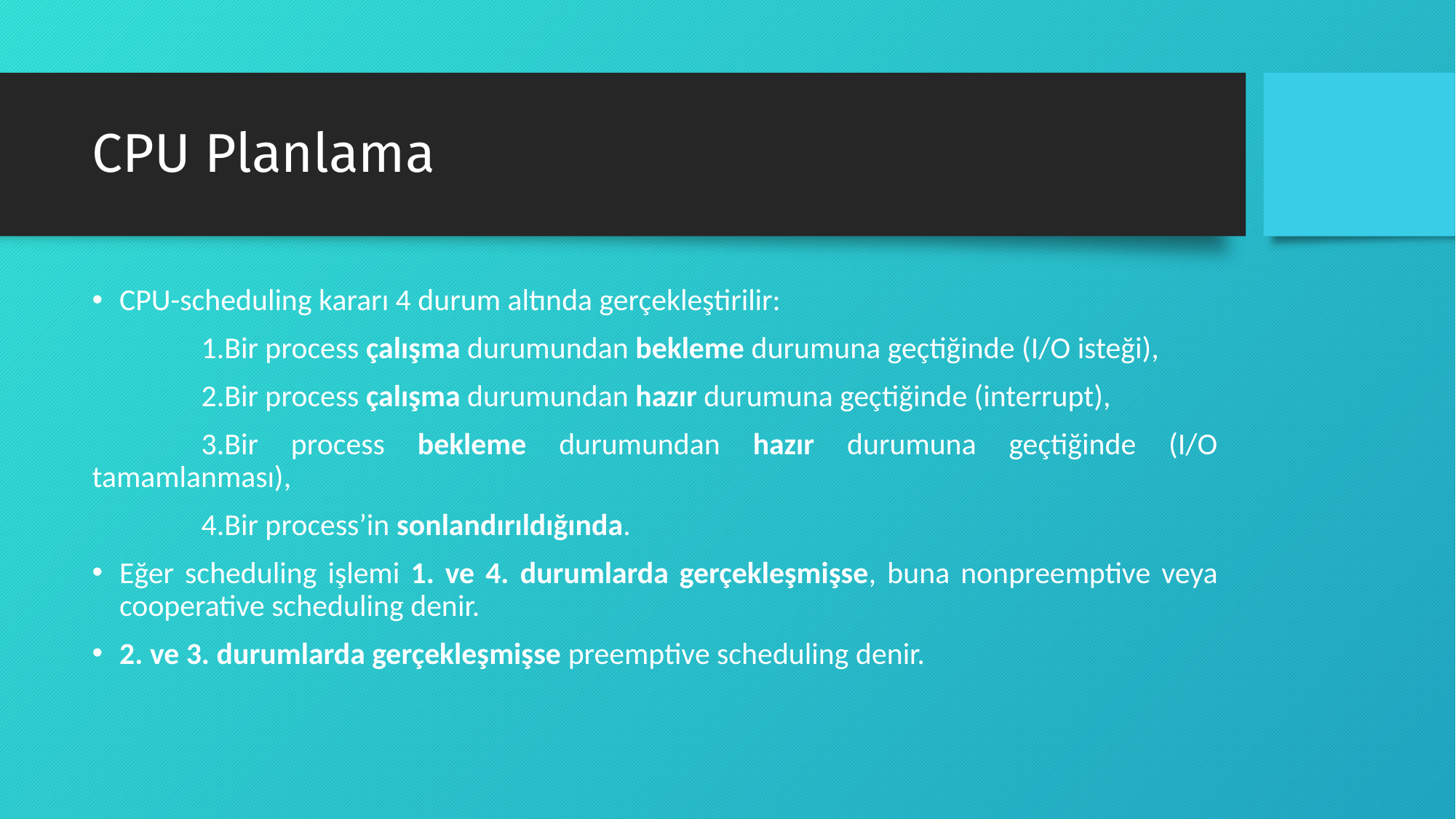

# CPU Planlama
CPU-scheduling kararı 4 durum altında gerçekleştirilir:
	1.Bir process çalışma durumundan bekleme durumuna geçtiğinde (I/O isteği),
	2.Bir process çalışma durumundan hazır durumuna geçtiğinde (interrupt),
	3.Bir process bekleme durumundan hazır durumuna geçtiğinde (I/O tamamlanması),
	4.Bir process’in sonlandırıldığında.
Eğer scheduling işlemi 1. ve 4. durumlarda gerçekleşmişse, buna nonpreemptive veya cooperative scheduling denir.
2. ve 3. durumlarda gerçekleşmişse preemptive scheduling denir.